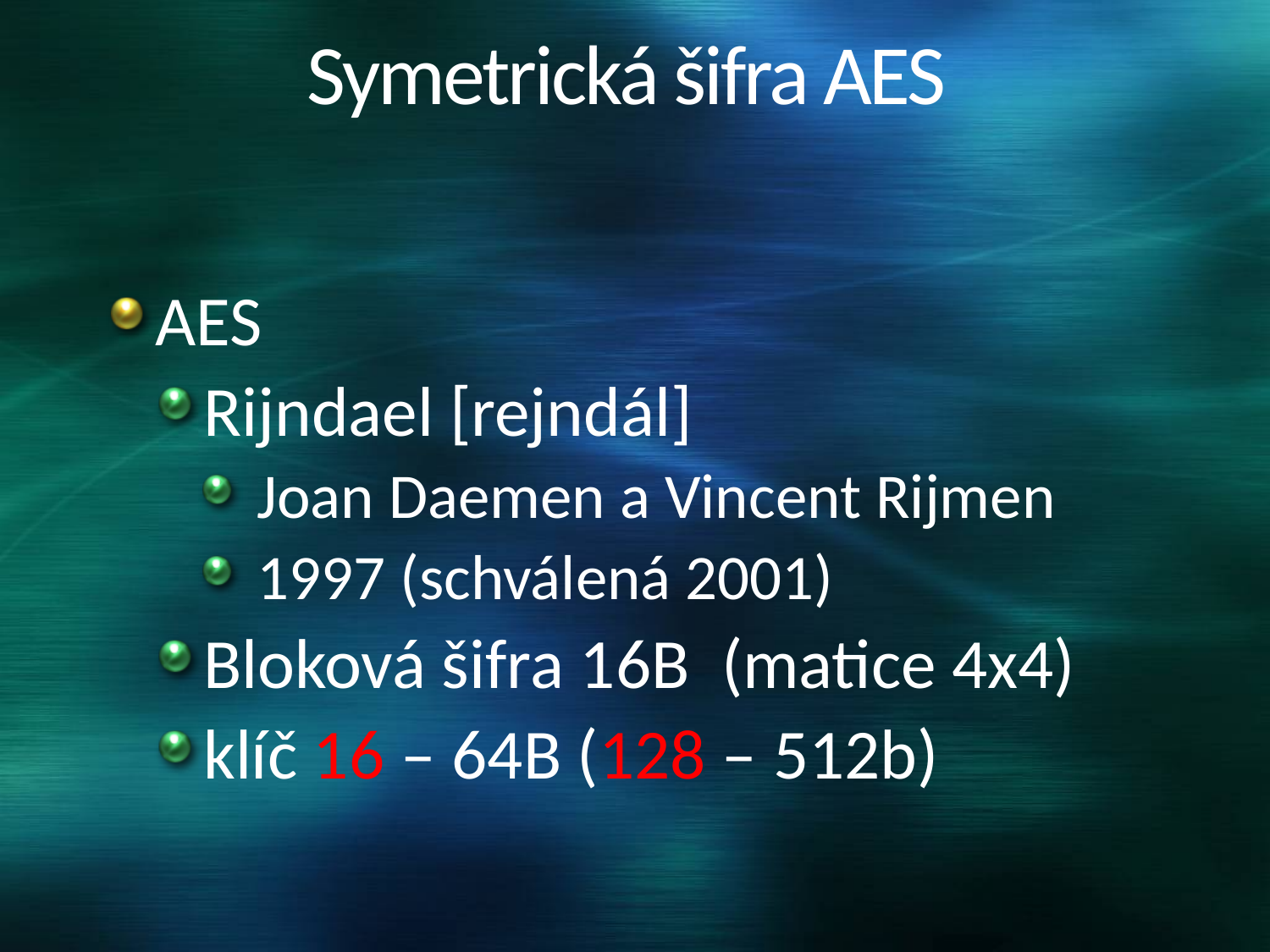

# Symetrická šifra AES

AES
Rijndael [rejndál]
 Joan Daemen a Vincent Rijmen
 1997 (schválená 2001)
Bloková šifra 16B  (matice 4x4)
klíč 16 – 64B (128 – 512b)